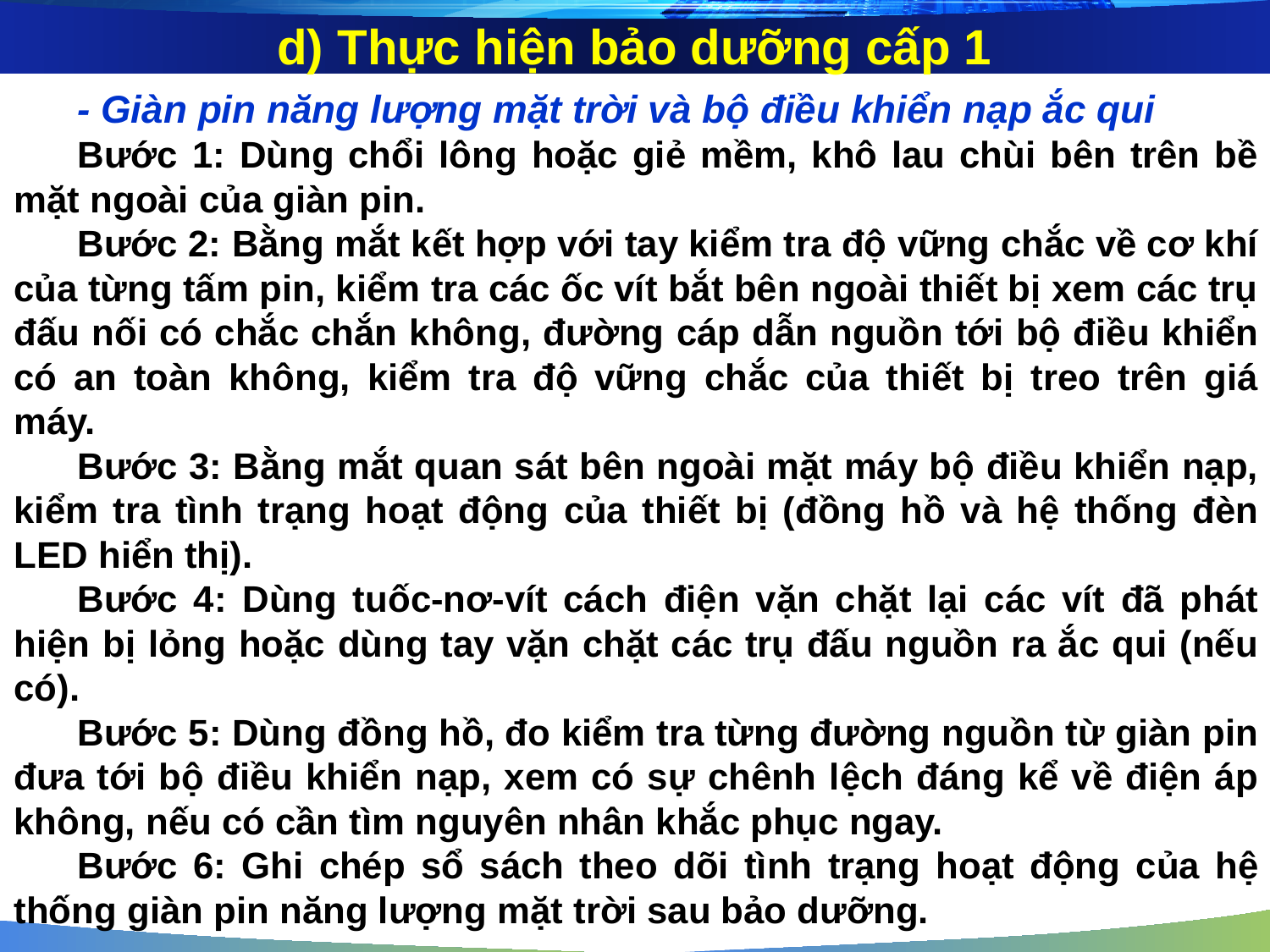

d) Thực hiện bảo dưỡng cấp 1
- Giàn pin năng lượng mặt trời và bộ điều khiển nạp ắc qui
Bước 1: Dùng chổi lông hoặc giẻ mềm, khô lau chùi bên trên bề mặt ngoài của giàn pin.
Bước 2: Bằng mắt kết hợp với tay kiểm tra độ vững chắc về cơ khí của từng tấm pin, kiểm tra các ốc vít bắt bên ngoài thiết bị xem các trụ đấu nối có chắc chắn không, đường cáp dẫn nguồn tới bộ điều khiển có an toàn không, kiểm tra độ vững chắc của thiết bị treo trên giá máy.
Bước 3: Bằng mắt quan sát bên ngoài mặt máy bộ điều khiển nạp, kiểm tra tình trạng hoạt động của thiết bị (đồng hồ và hệ thống đèn LED hiển thị).
Bước 4: Dùng tuốc-nơ-vít cách điện vặn chặt lại các vít đã phát hiện bị lỏng hoặc dùng tay vặn chặt các trụ đấu nguồn ra ắc qui (nếu có).
Bước 5: Dùng đồng hồ, đo kiểm tra từng đường nguồn từ giàn pin đưa tới bộ điều khiển nạp, xem có sự chênh lệch đáng kể về điện áp không, nếu có cần tìm nguyên nhân khắc phục ngay.
Bước 6: Ghi chép sổ sách theo dõi tình trạng hoạt động của hệ thống giàn pin năng lượng mặt trời sau bảo dưỡng.